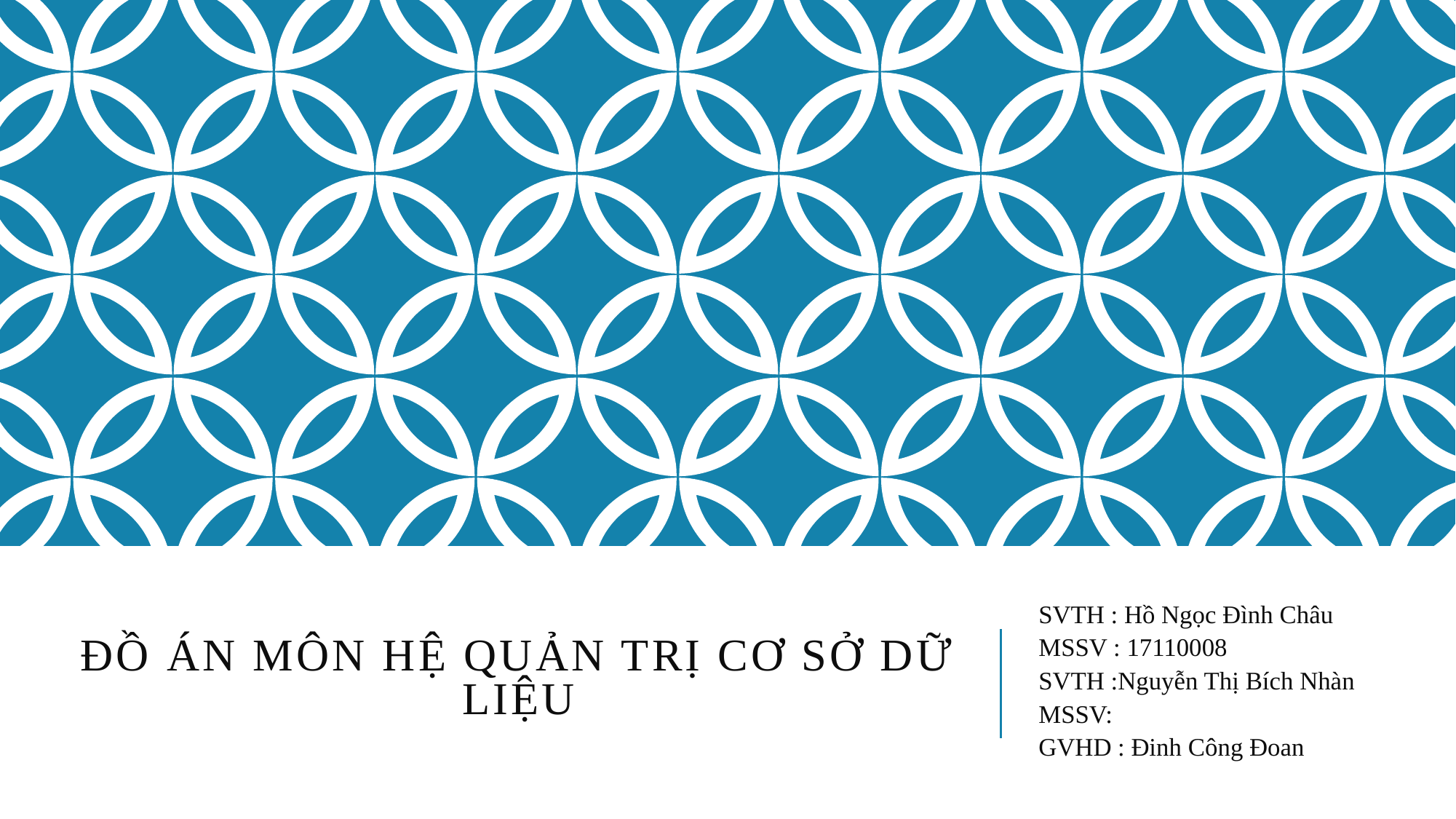

# Đồ án môn Hệ quản trị cơ sở dữ liệu
SVTH : Hồ Ngọc Đình Châu
MSSV : 17110008
SVTH :Nguyễn Thị Bích Nhàn
MSSV:
GVHD : Đinh Công Đoan